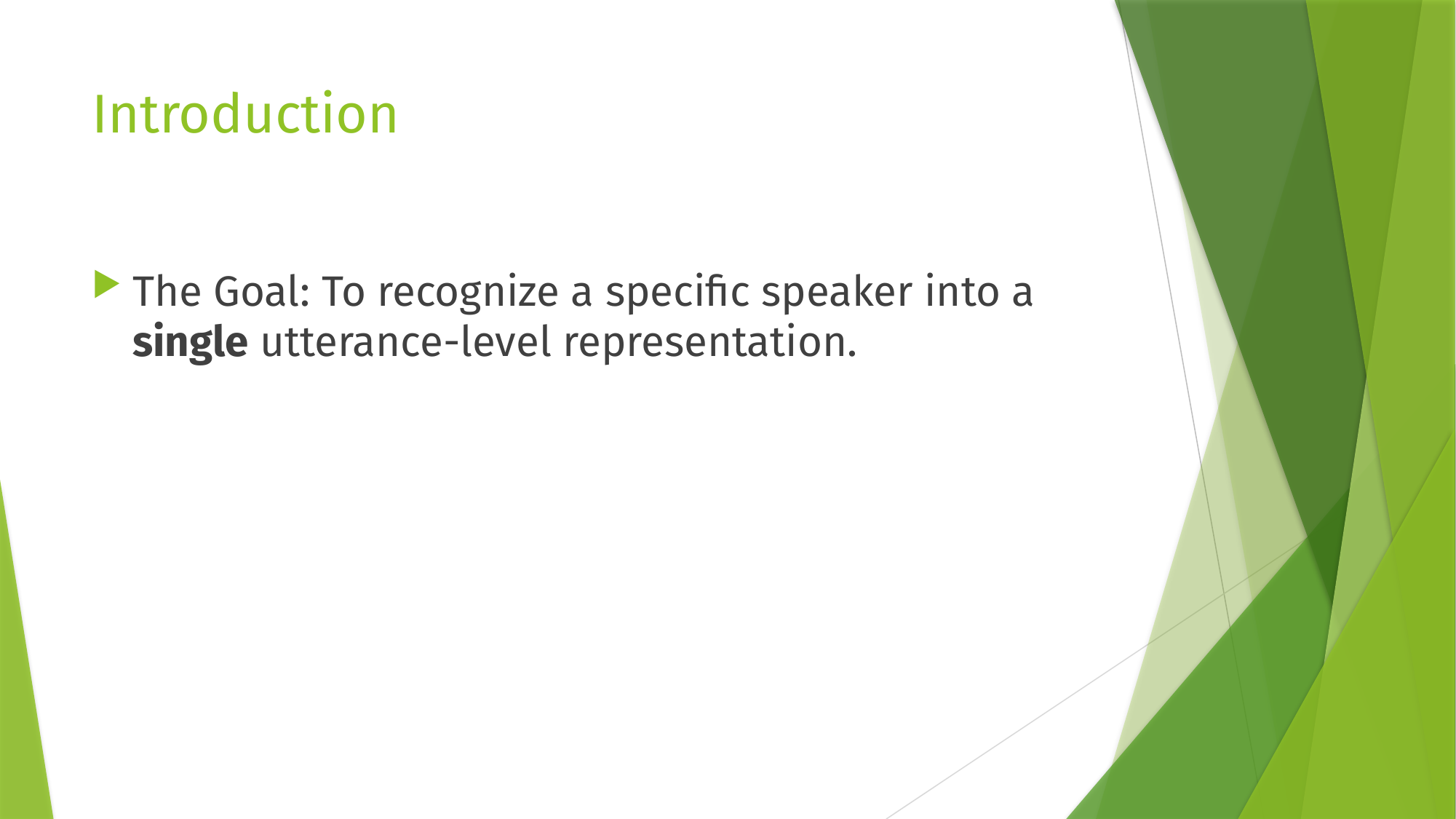

# Introduction
The Goal: To recognize a specific speaker into a single utterance-level representation.